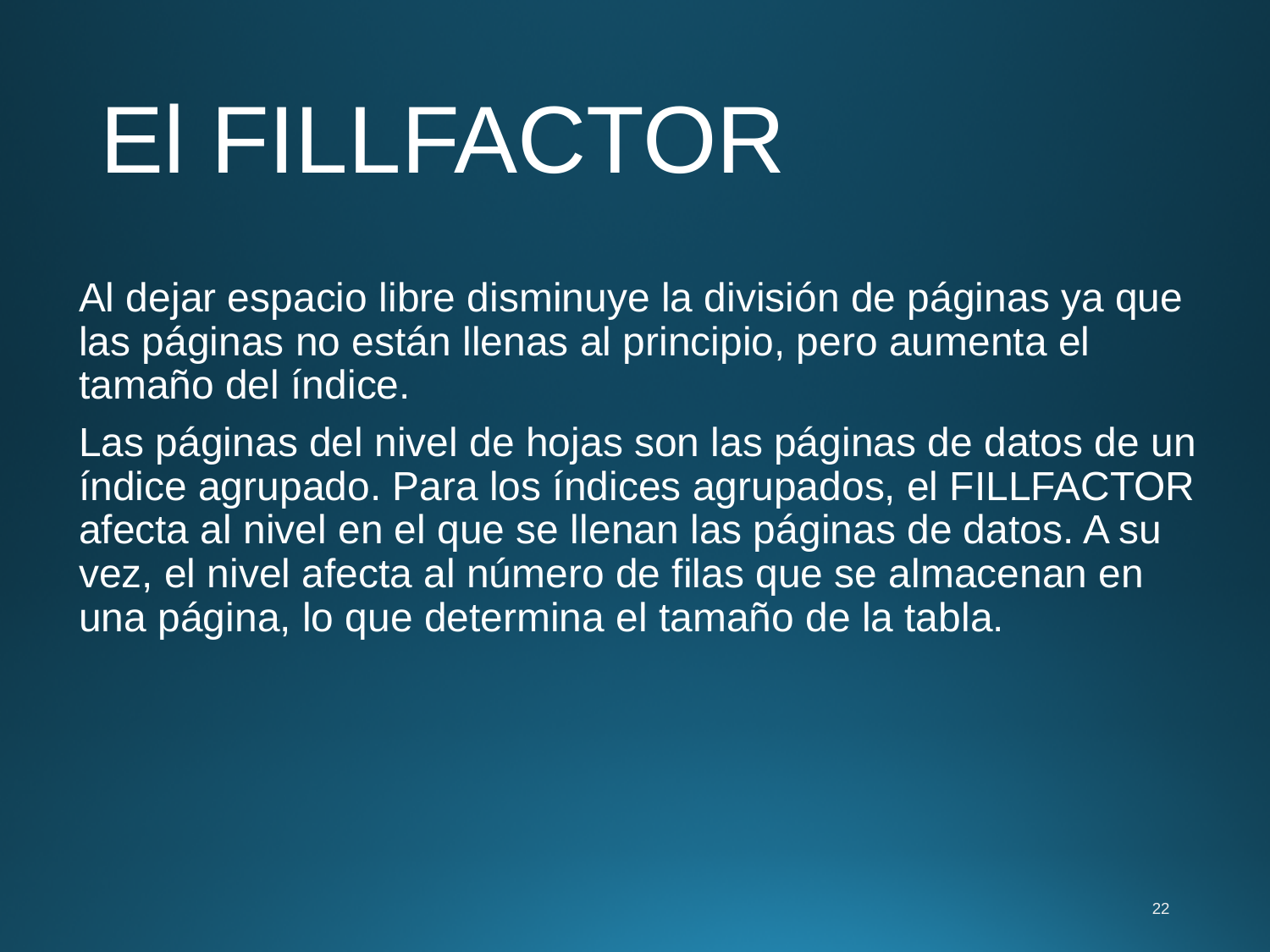

# El FILLFACTOR
	Al dejar espacio libre disminuye la división de páginas ya que las páginas no están llenas al principio, pero aumenta el tamaño del índice.
	Las páginas del nivel de hojas son las páginas de datos de un índice agrupado. Para los índices agrupados, el FILLFACTOR afecta al nivel en el que se llenan las páginas de datos. A su vez, el nivel afecta al número de filas que se almacenan en una página, lo que determina el tamaño de la tabla.
22